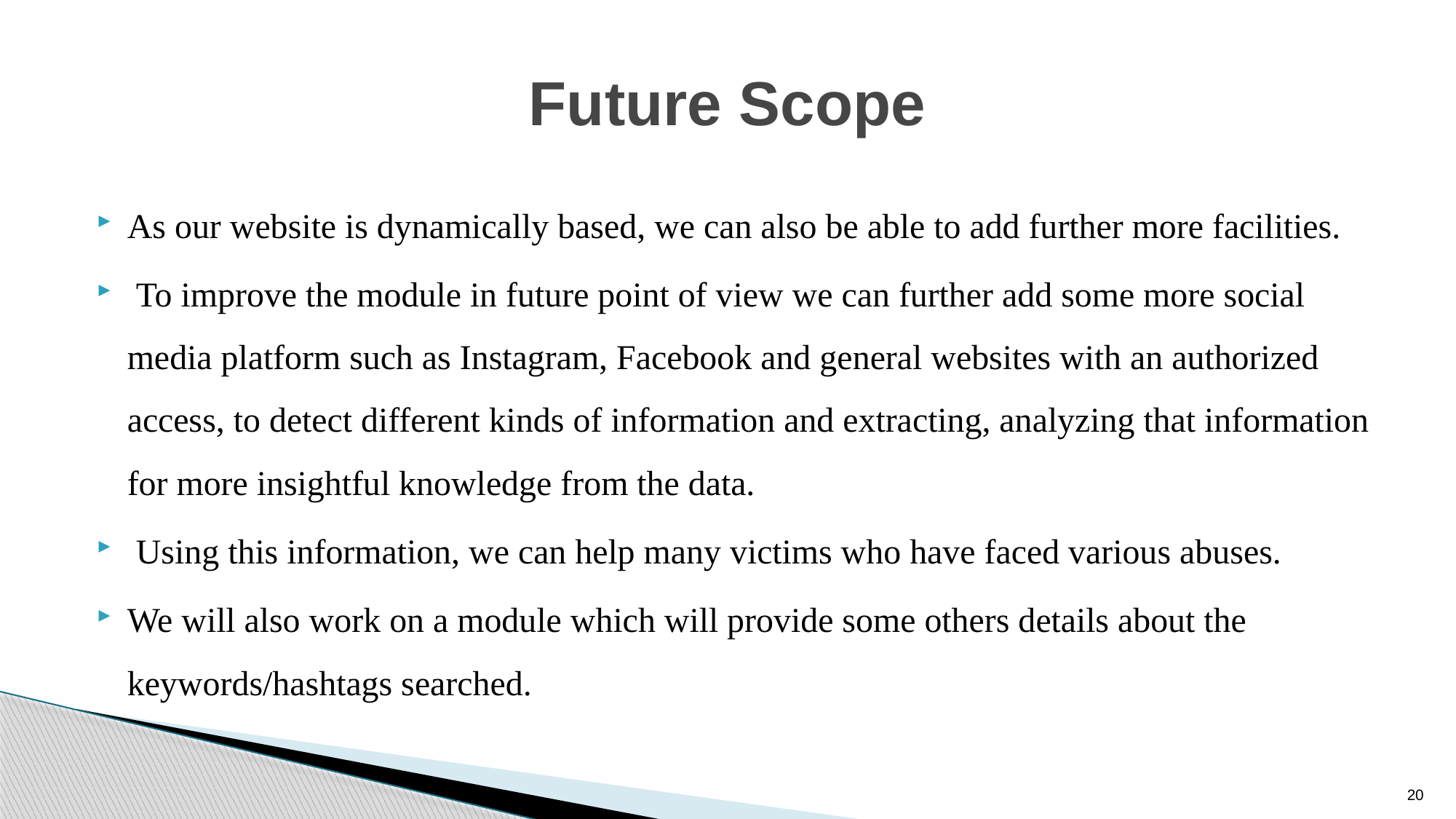

# Future Scope
As our website is dynamically based, we can also be able to add further more facilities.
 To improve the module in future point of view we can further add some more social media platform such as Instagram, Facebook and general websites with an authorized access, to detect different kinds of information and extracting, analyzing that information for more insightful knowledge from the data.
 Using this information, we can help many victims who have faced various abuses.
We will also work on a module which will provide some others details about the keywords/hashtags searched.

20